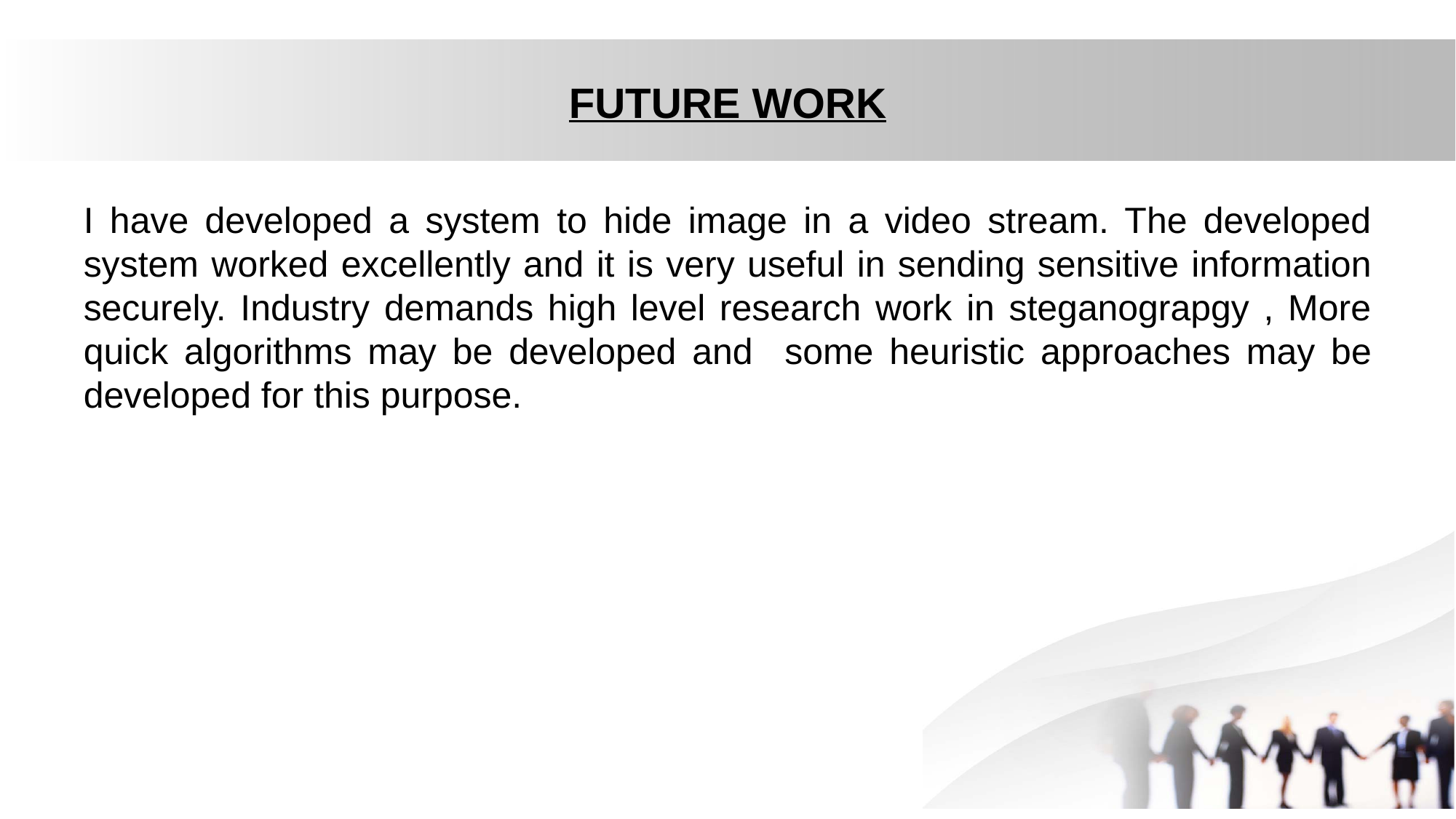

# FUTURE WORK
I have developed a system to hide image in a video stream. The developed system worked excellently and it is very useful in sending sensitive information securely. Industry demands high level research work in steganograpgy , More quick algorithms may be developed and  some heuristic approaches may be developed for this purpose.